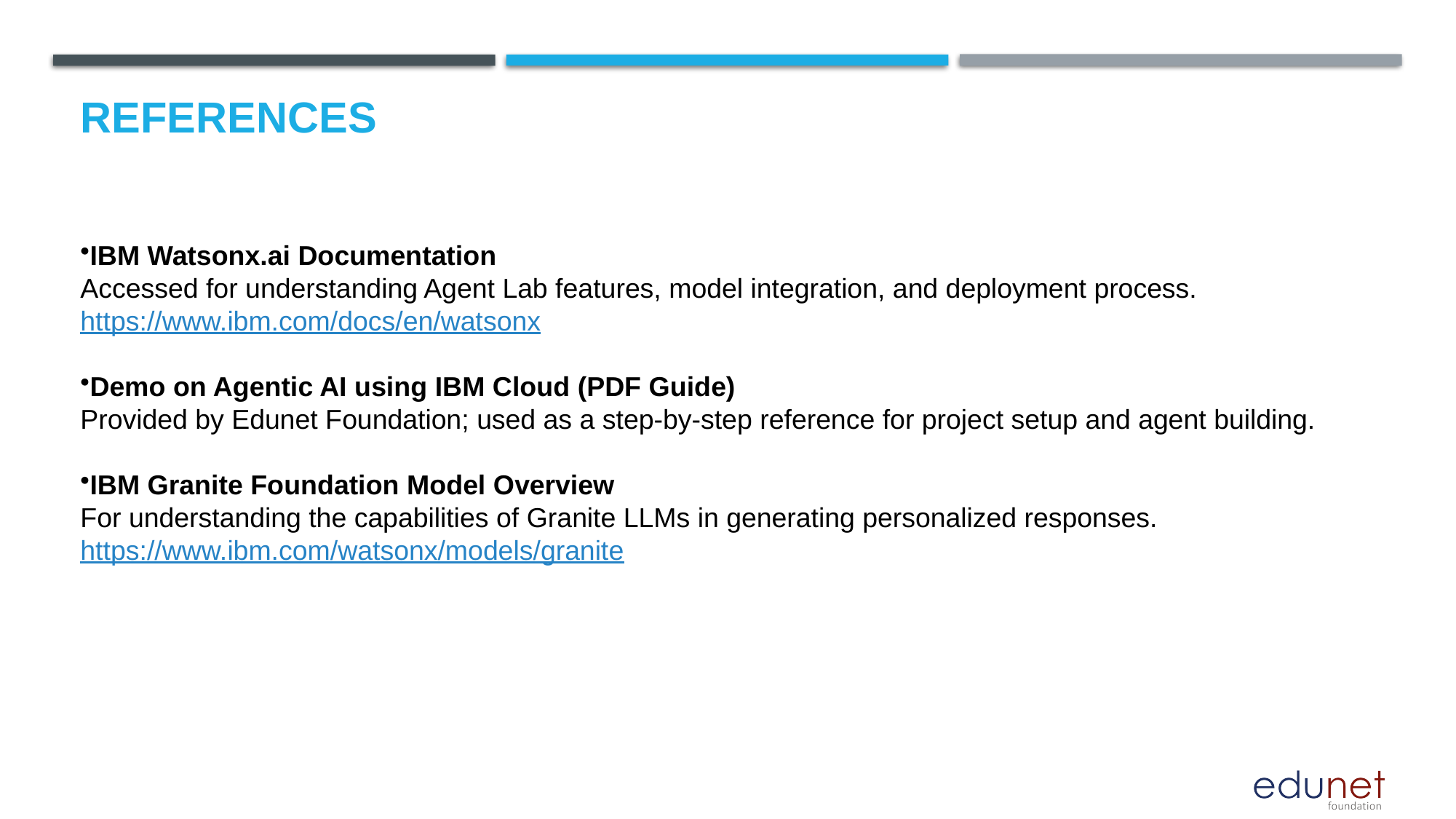

# References
IBM Watsonx.ai Documentation
Accessed for understanding Agent Lab features, model integration, and deployment process.
https://www.ibm.com/docs/en/watsonx

Demo on Agentic AI using IBM Cloud (PDF Guide)
Provided by Edunet Foundation; used as a step-by-step reference for project setup and agent building.

IBM Granite Foundation Model Overview
For understanding the capabilities of Granite LLMs in generating personalized responses.
https://www.ibm.com/watsonx/models/granite